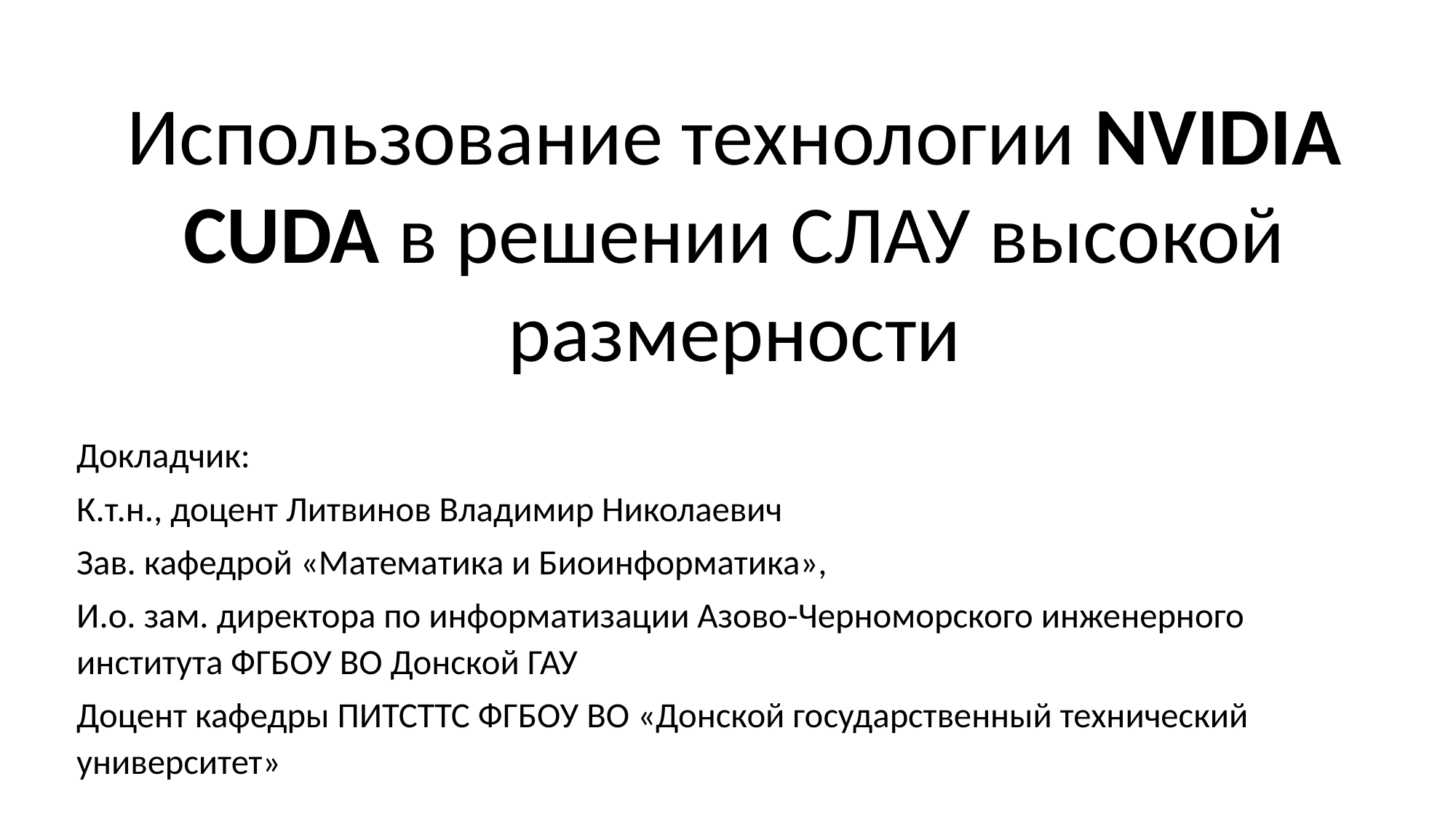

# Использование технологии NVIDIA CUDA в решении СЛАУ высокой размерности
Докладчик:
К.т.н., доцент Литвинов Владимир Николаевич
Зав. кафедрой «Математика и Биоинформатика»,
И.о. зам. директора по информатизации Азово-Черноморского инженерного института ФГБОУ ВО Донской ГАУ
Доцент кафедры ПИТСТТС ФГБОУ ВО «Донской государственный технический университет»